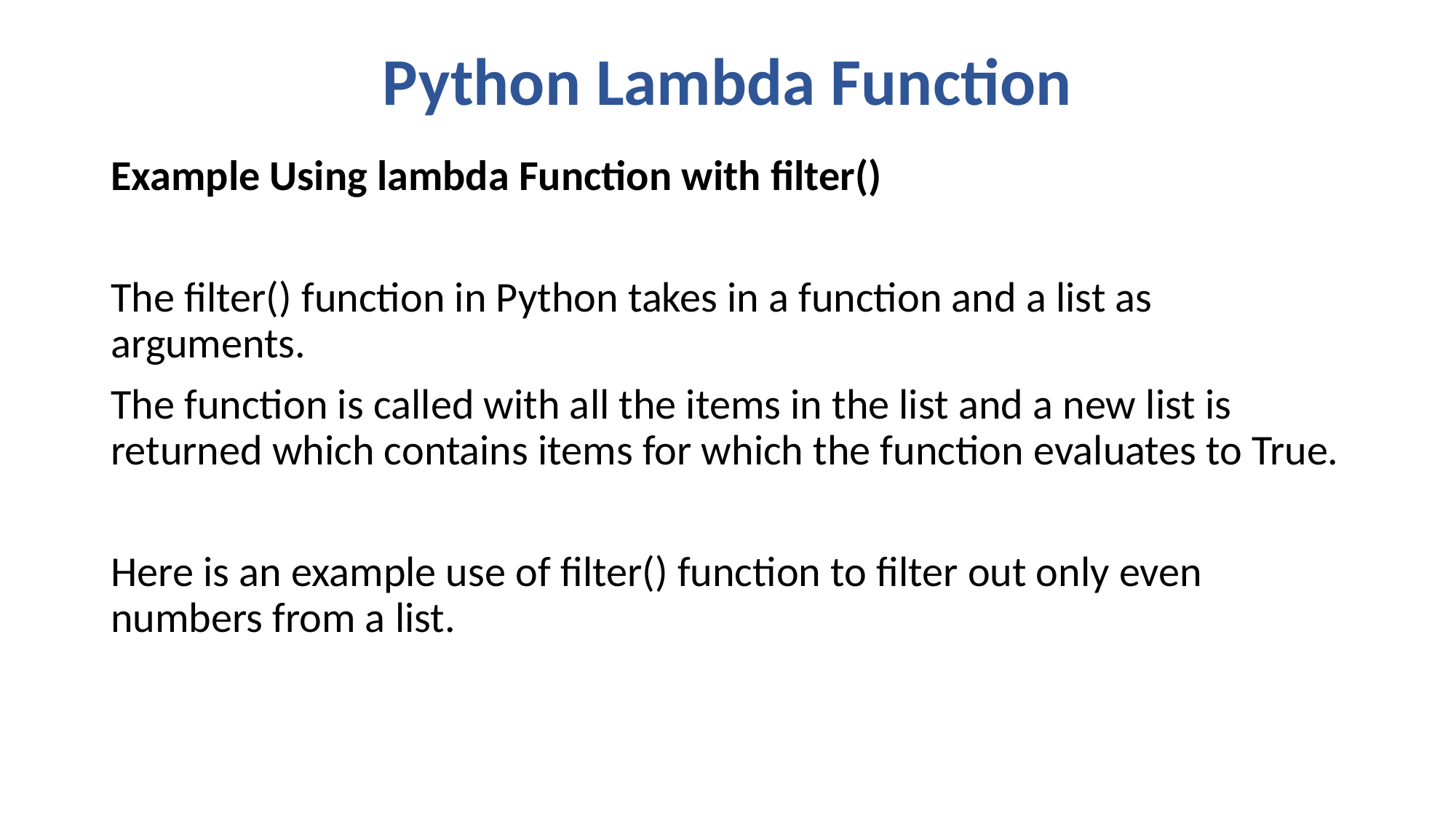

# Python Lambda Function
Example Using lambda Function with filter()

The filter() function in Python takes in a function and a list as arguments.
The function is called with all the items in the list and a new list is returned which contains items for which the function evaluates to True.

Here is an example use of filter() function to filter out only even numbers from a list.